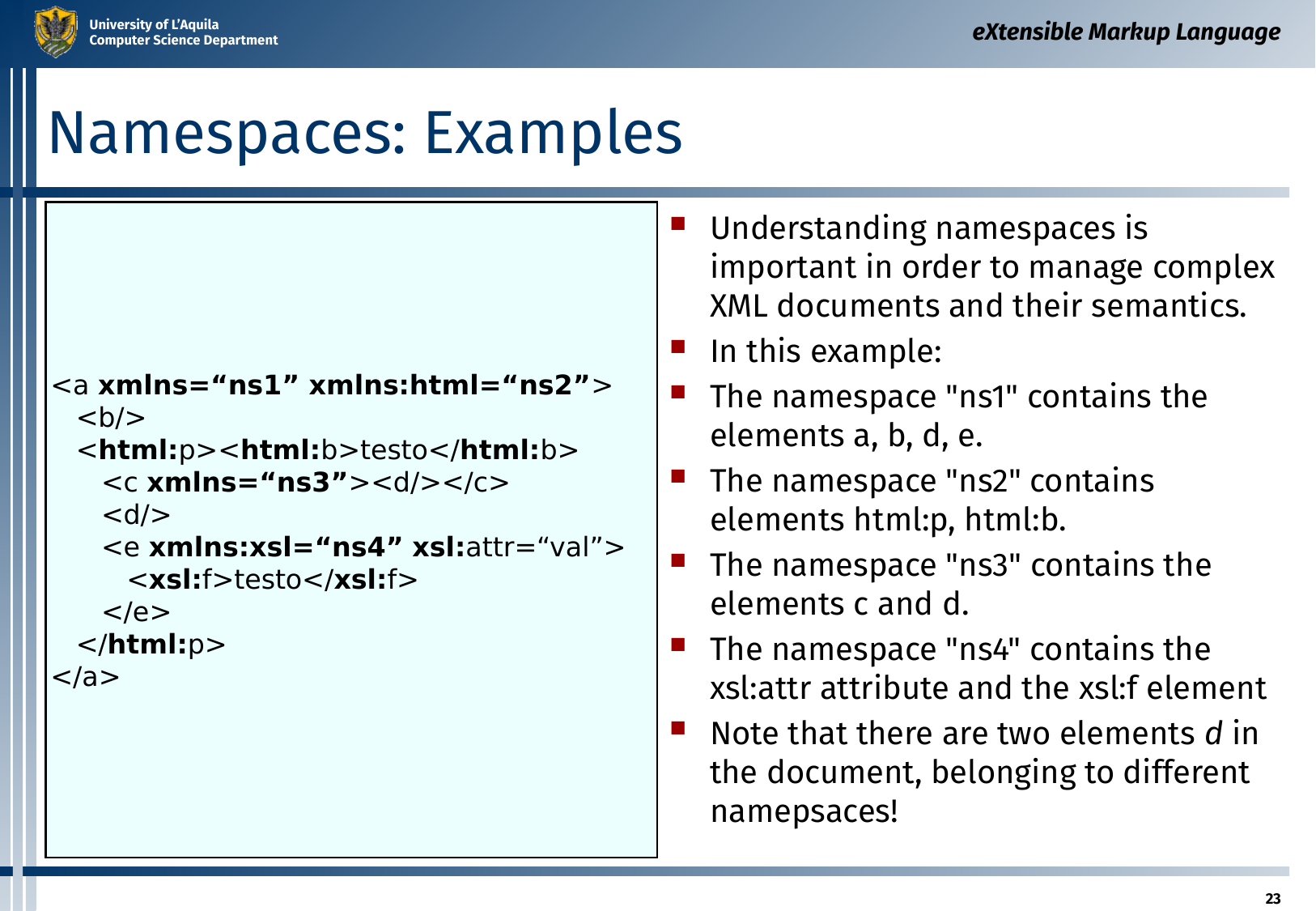

eXtensible Markup Language
# Namespaces: Examples
<a xmlns=“ns1” xmlns:html=“ns2”>
	<b/>
	<html:p><html:b>testo</html:b>
		<c xmlns=“ns3”><d/></c>
		<d/>
		<e xmlns:xsl=“ns4” xsl:attr=“val”>
			<xsl:f>testo</xsl:f>
		</e>
	</html:p>
</a>
Understanding namespaces is important in order to manage complex XML documents and their semantics.
In this example:
The namespace "ns1" contains the elements a, b, d, e.
The namespace "ns2" contains elements html:p, html:b.
The namespace "ns3" contains the elements c and d.
The namespace "ns4" contains the xsl:attr attribute and the xsl:f element
Note that there are two elements d in the document, belonging to different namepsaces!
23